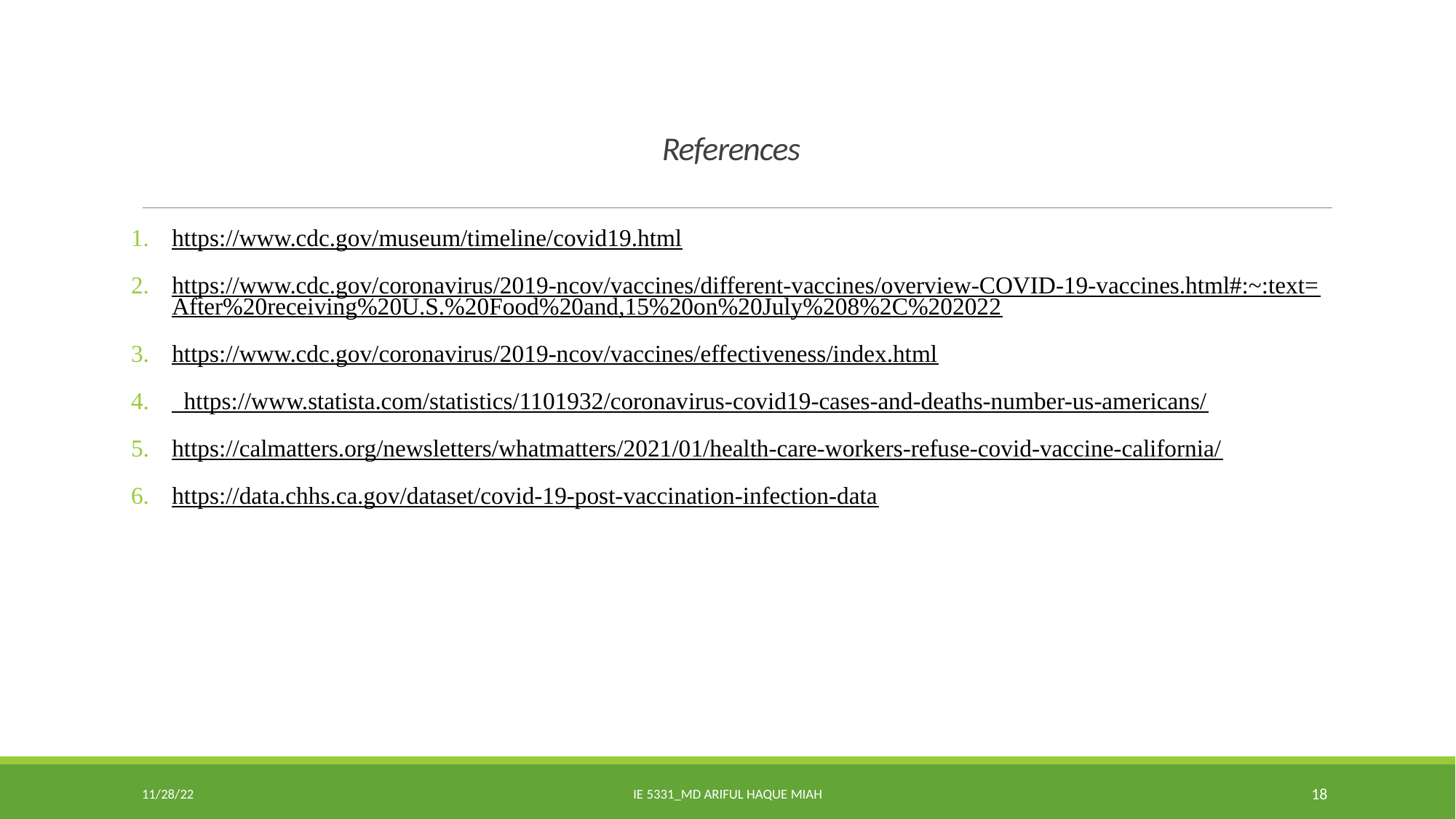

# References
https://www.cdc.gov/museum/timeline/covid19.html
https://www.cdc.gov/coronavirus/2019-ncov/vaccines/different-vaccines/overview-COVID-19-vaccines.html#:~:text=After%20receiving%20U.S.%20Food%20and,15%20on%20July%208%2C%202022
https://www.cdc.gov/coronavirus/2019-ncov/vaccines/effectiveness/index.html
  https://www.statista.com/statistics/1101932/coronavirus-covid19-cases-and-deaths-number-us-americans/
https://calmatters.org/newsletters/whatmatters/2021/01/health-care-workers-refuse-covid-vaccine-california/
https://data.chhs.ca.gov/dataset/covid-19-post-vaccination-infection-data
11/28/22
IE 5331_Md Ariful Haque Miah
18